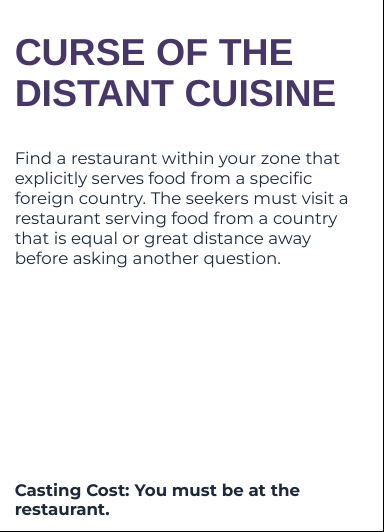

# CURSE OF THE DISTANT CUISINE
Find a restaurant within your zone that explicitly serves food from a specific foreign country. The seekers must visit a restaurant serving food from a country that is equal or great distance away before asking another question.
Casting Cost: You must be at the restaurant.